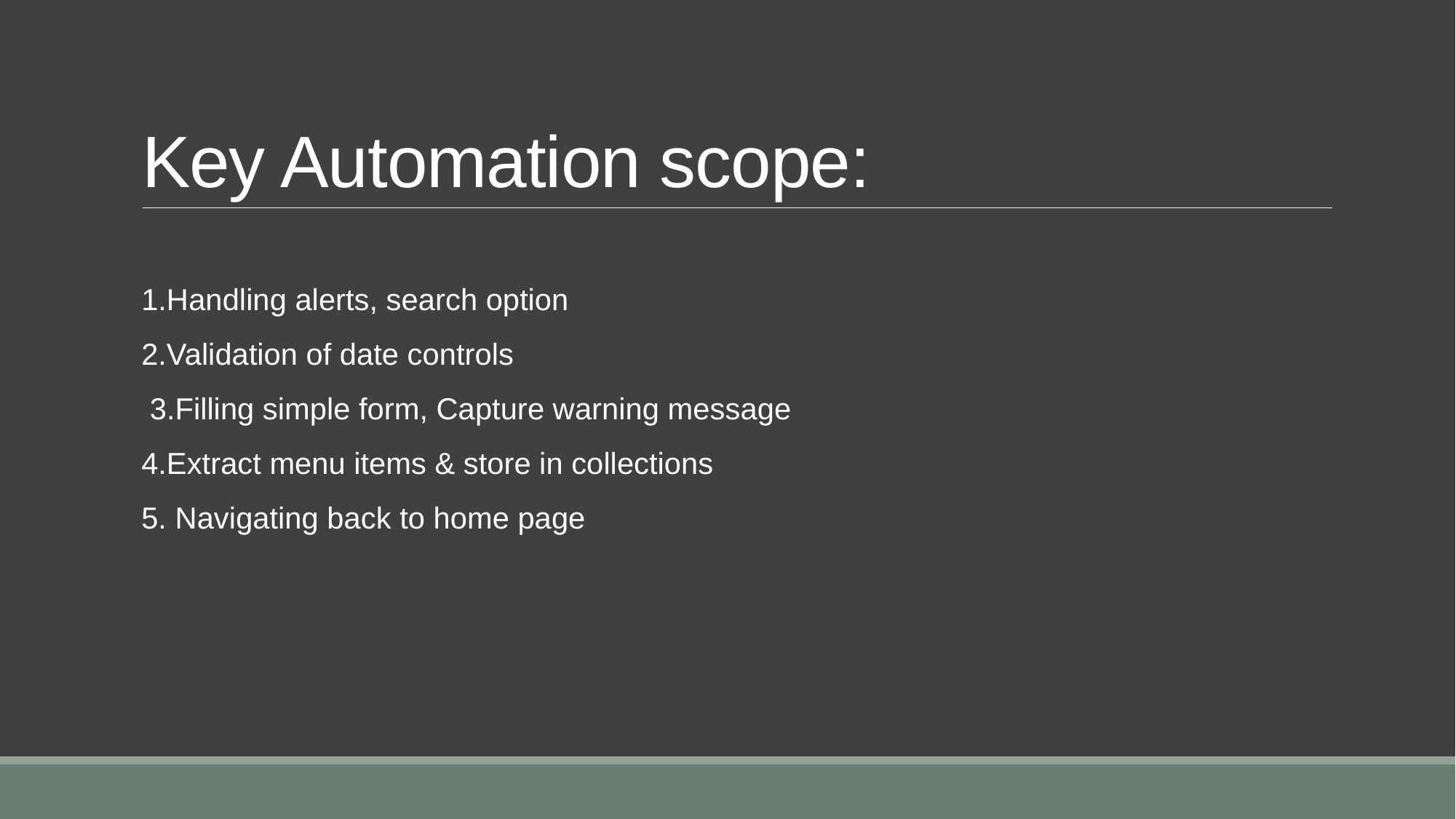

# Key Automation scope:
1.Handling alerts, search option
2.Validation of date controls
 3.Filling simple form, Capture warning message
4.Extract menu items & store in collections
5. Navigating back to home page